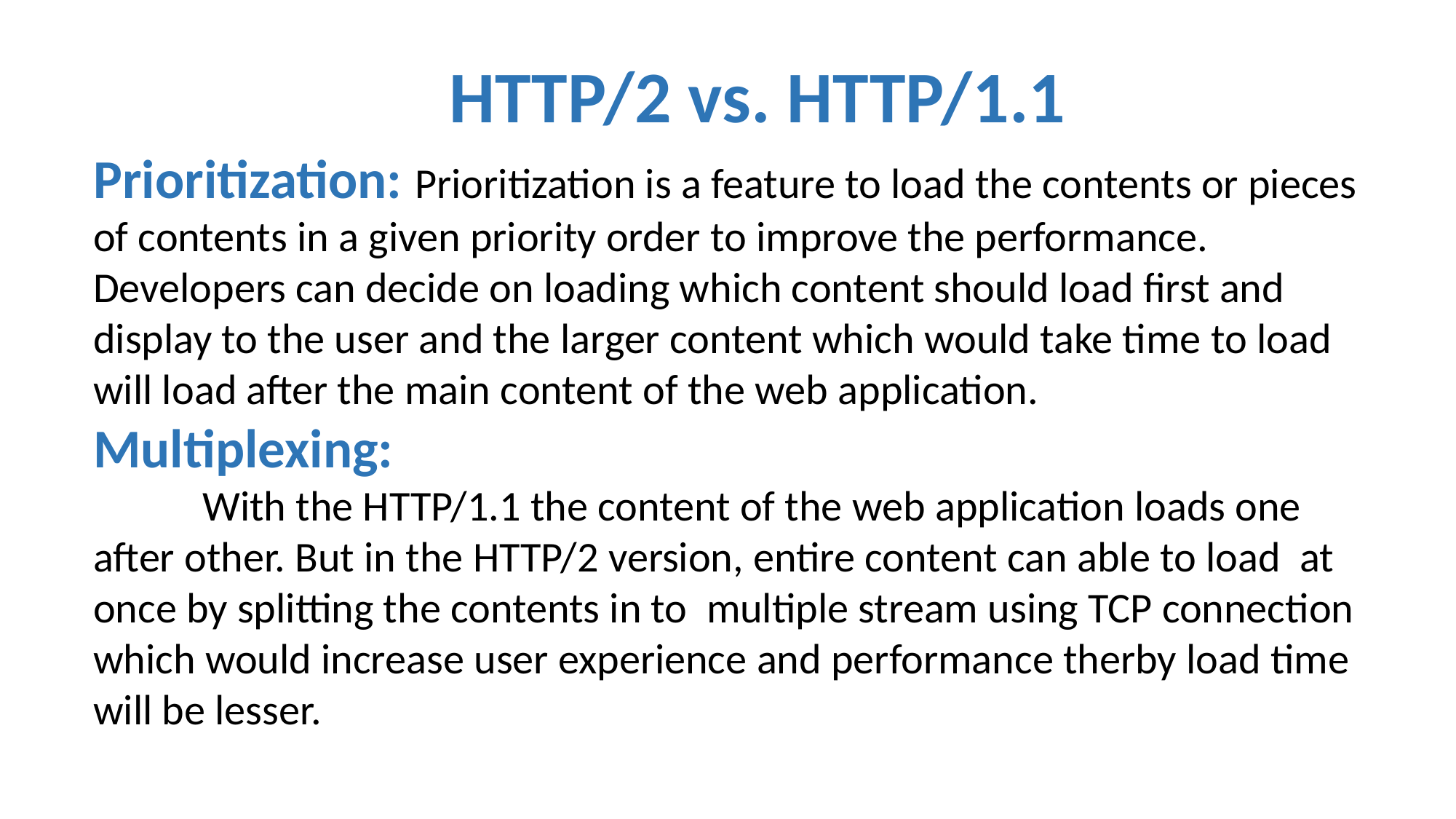

HTTP/2 vs. HTTP/1.1

Prioritization: Prioritization is a feature to load the contents or pieces of contents in a given priority order to improve the performance. Developers can decide on loading which content should load first and display to the user and the larger content which would take time to load will load after the main content of the web application.
Multiplexing:
	With the HTTP/1.1 the content of the web application loads one after other. But in the HTTP/2 version, entire content can able to load  at once by splitting the contents in to  multiple stream using TCP connection which would increase user experience and performance therby load time will be lesser.